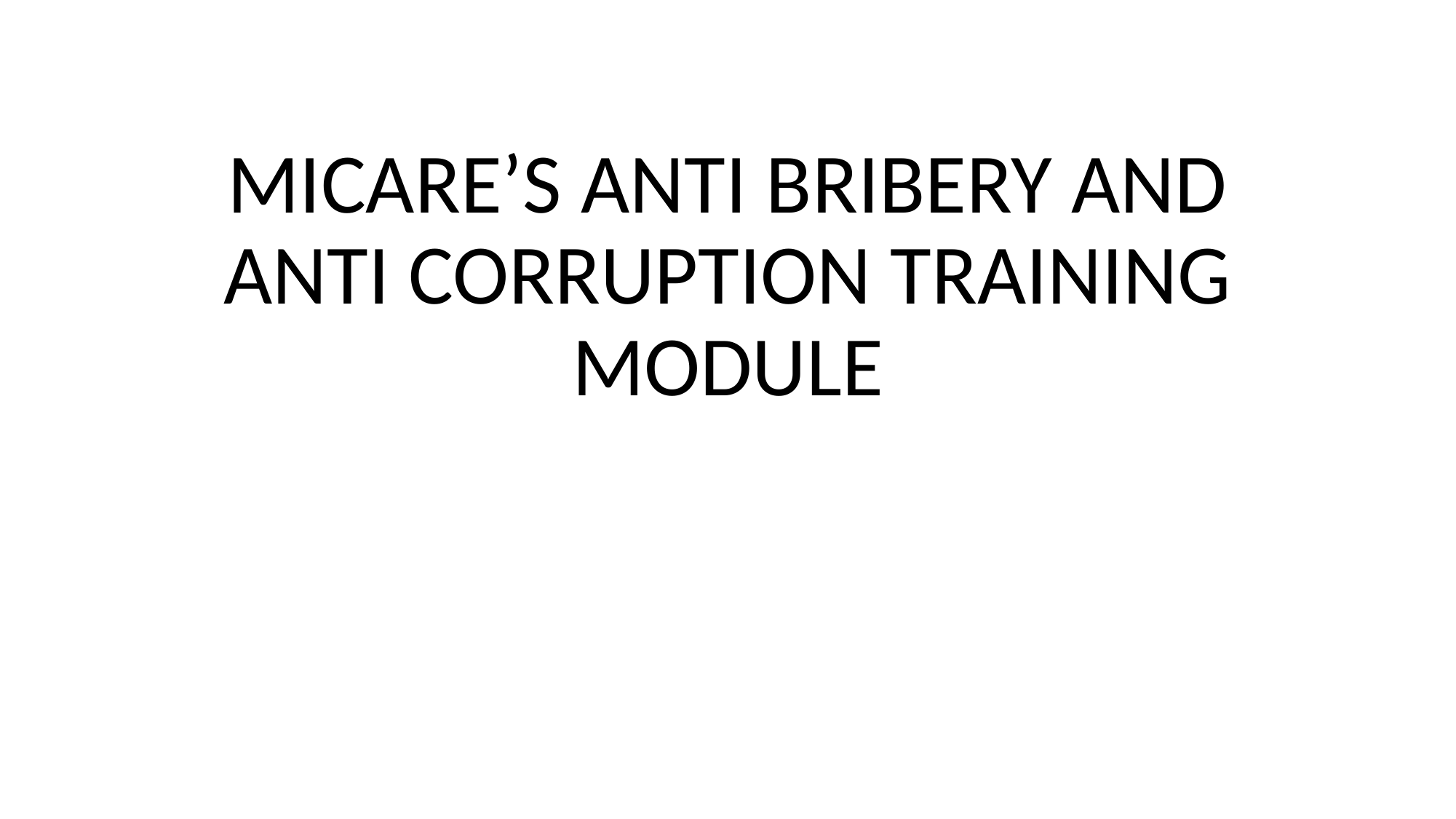

# MICARE’S ANTI BRIBERY AND ANTI CORRUPTION TRAINING MODULE